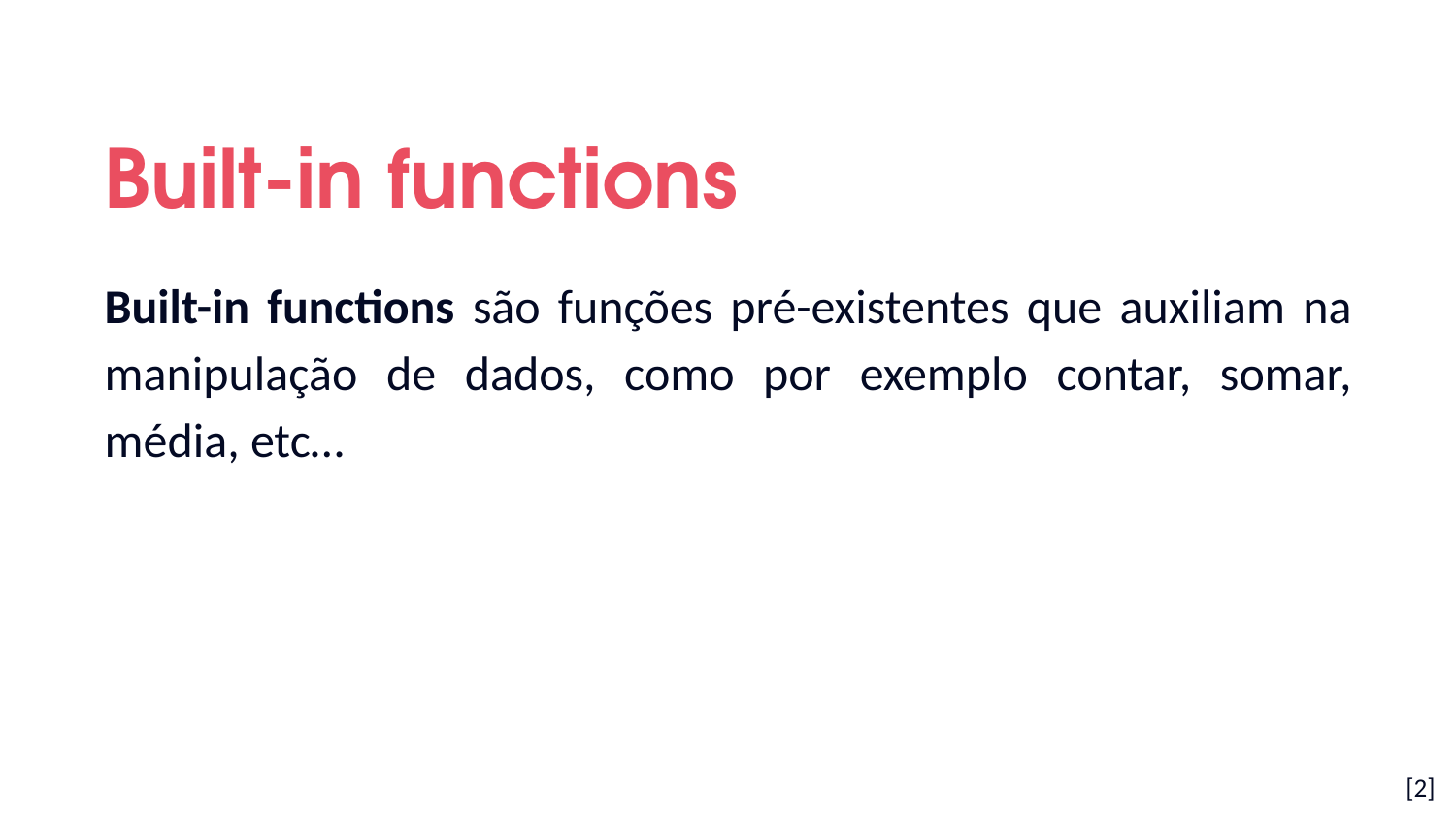

Built-in functions
Built-in functions são funções pré-existentes que auxiliam na manipulação de dados, como por exemplo contar, somar, média, etc…

[2]